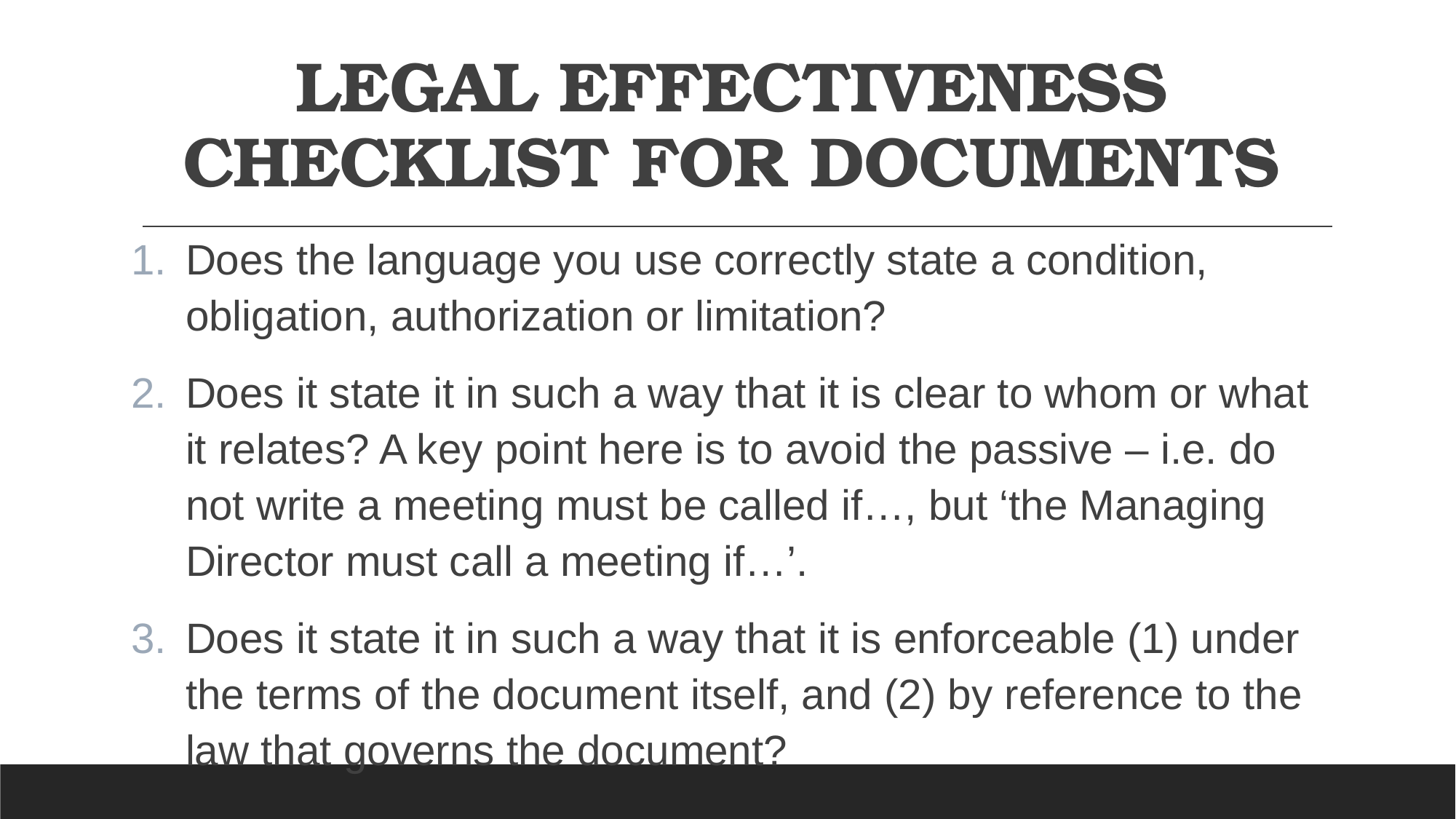

# LEGAL EFFECTIVENESS CHECKLIST FOR DOCUMENTS
Does the language you use correctly state a condition, obligation, authorization or limitation?
Does it state it in such a way that it is clear to whom or what it relates? A key point here is to avoid the passive – i.e. do not write a meeting must be called if…, but ‘the Managing Director must call a meeting if…’.
Does it state it in such a way that it is enforceable (1) under the terms of the document itself, and (2) by reference to the law that governs the document?